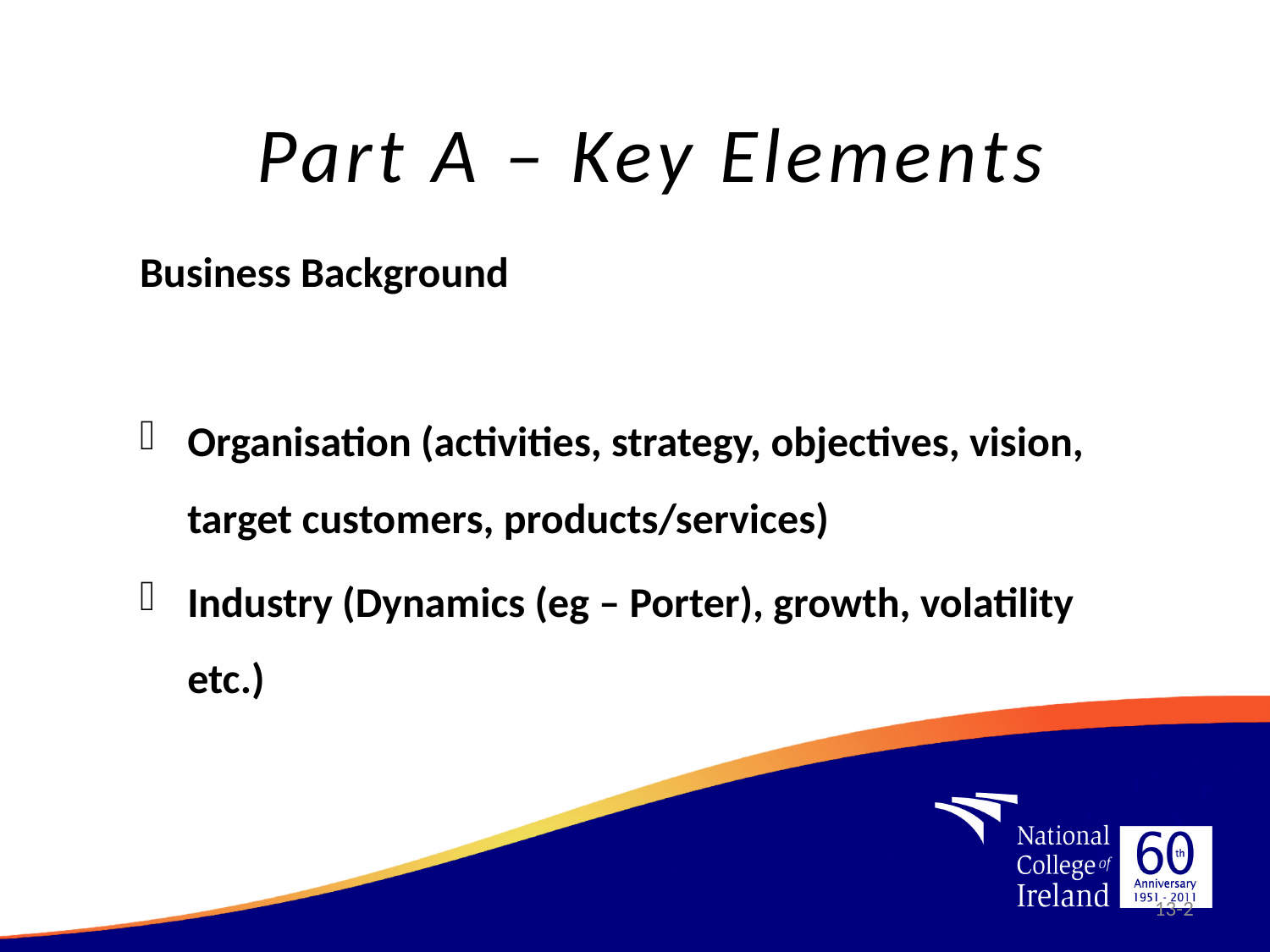

# Part A – Key Elements
Business Background

Organisation (activities, strategy, objectives, vision, target customers, products/services)
Industry (Dynamics (eg – Porter), growth, volatility etc.)
13-2